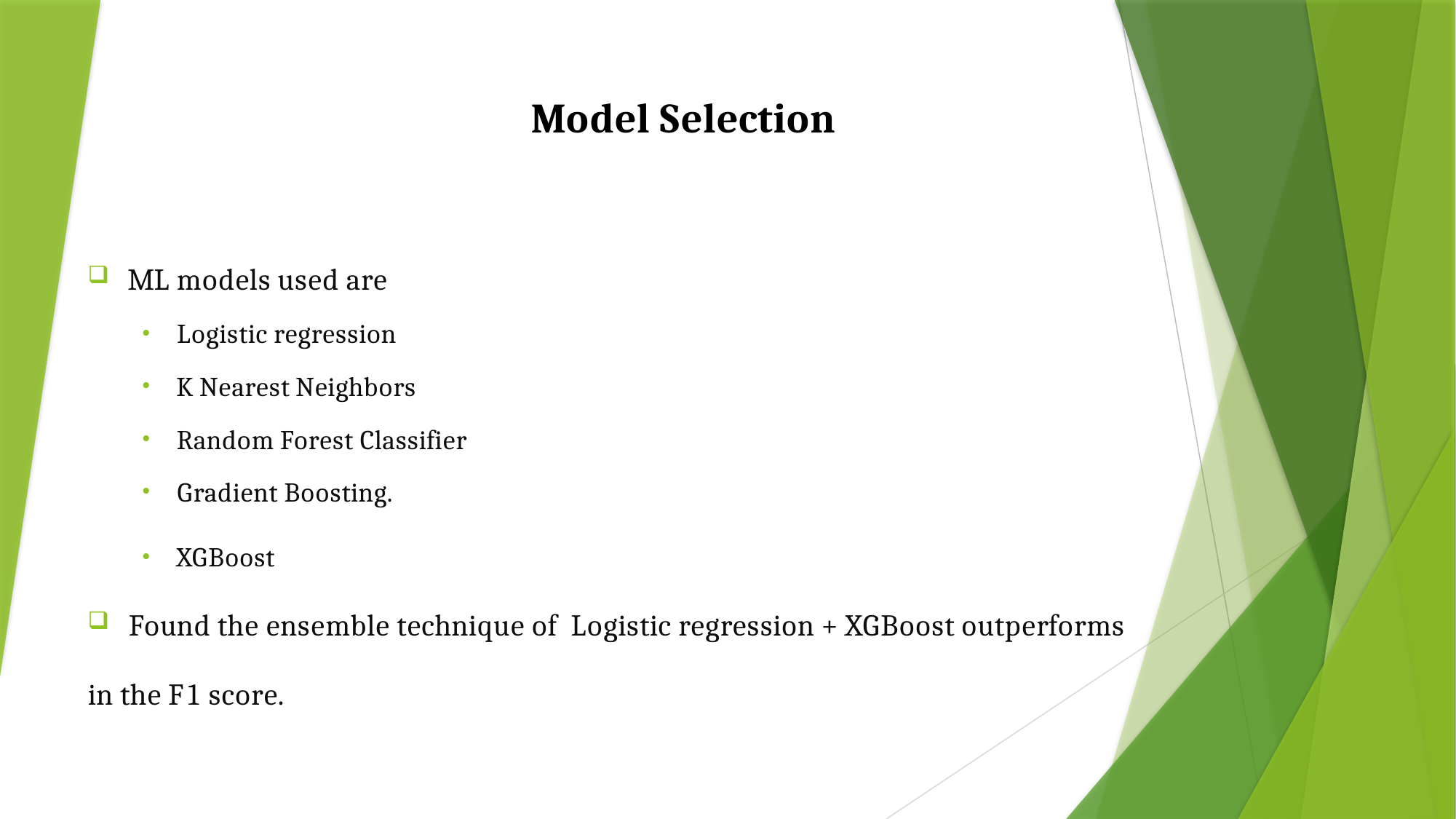

# Model Selection Data collection and Exploration

ML models used are
Logistic regression
K Nearest Neighbors
Random Forest Classifier
Gradient Boosting.
XGBoost
Found the ensemble technique of  Logistic regression + XGBoost outperforms
in the F1 score.